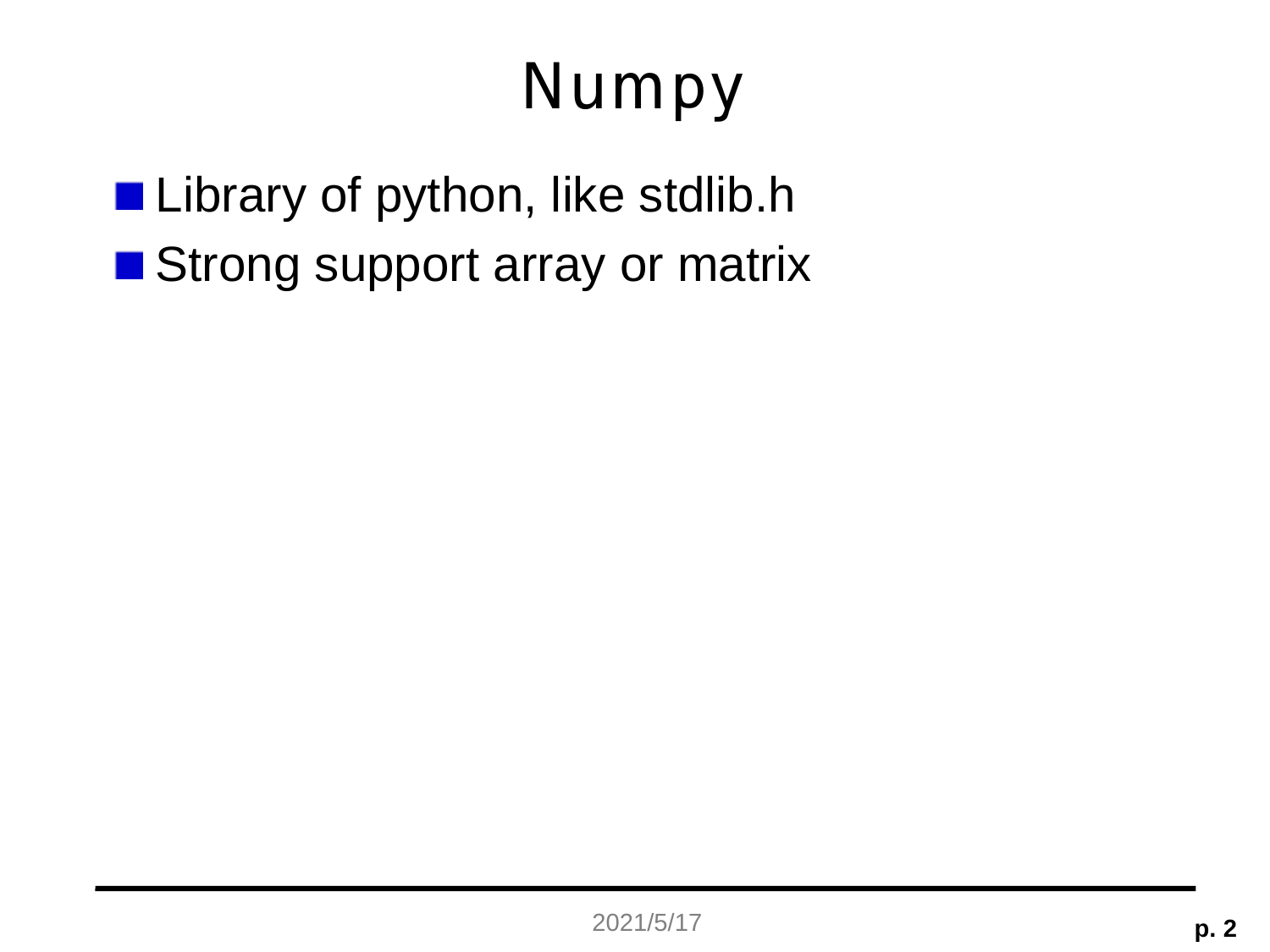

# Numpy
Library of python, like stdlib.h
Strong support array or matrix

2021/5/17
p. 2